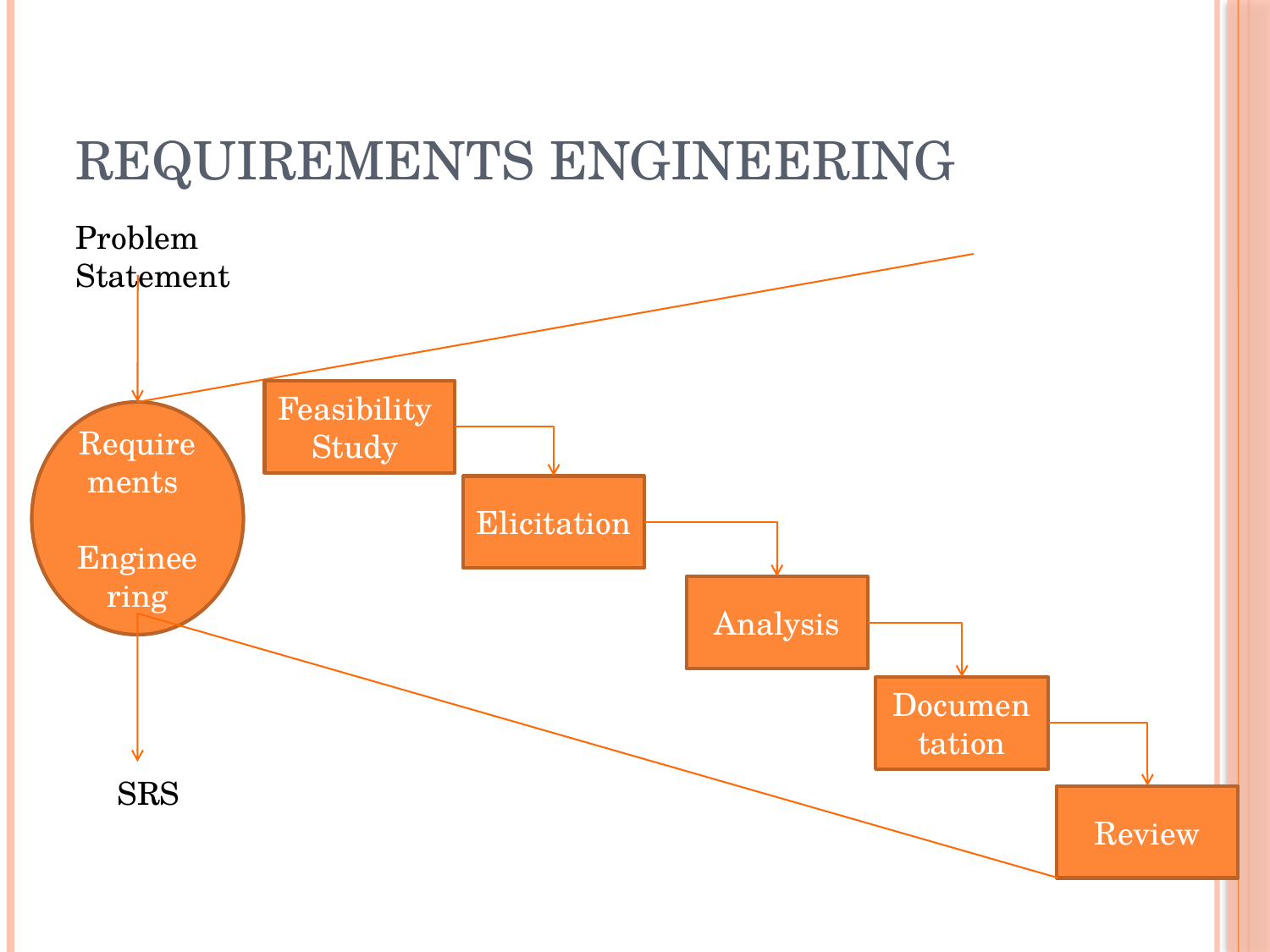

# Requirements Engineering
Problem Statement
Feasibility  Study
Requirements

Engineering
Elicitation
Analysis
Documentation
Review
       SRS